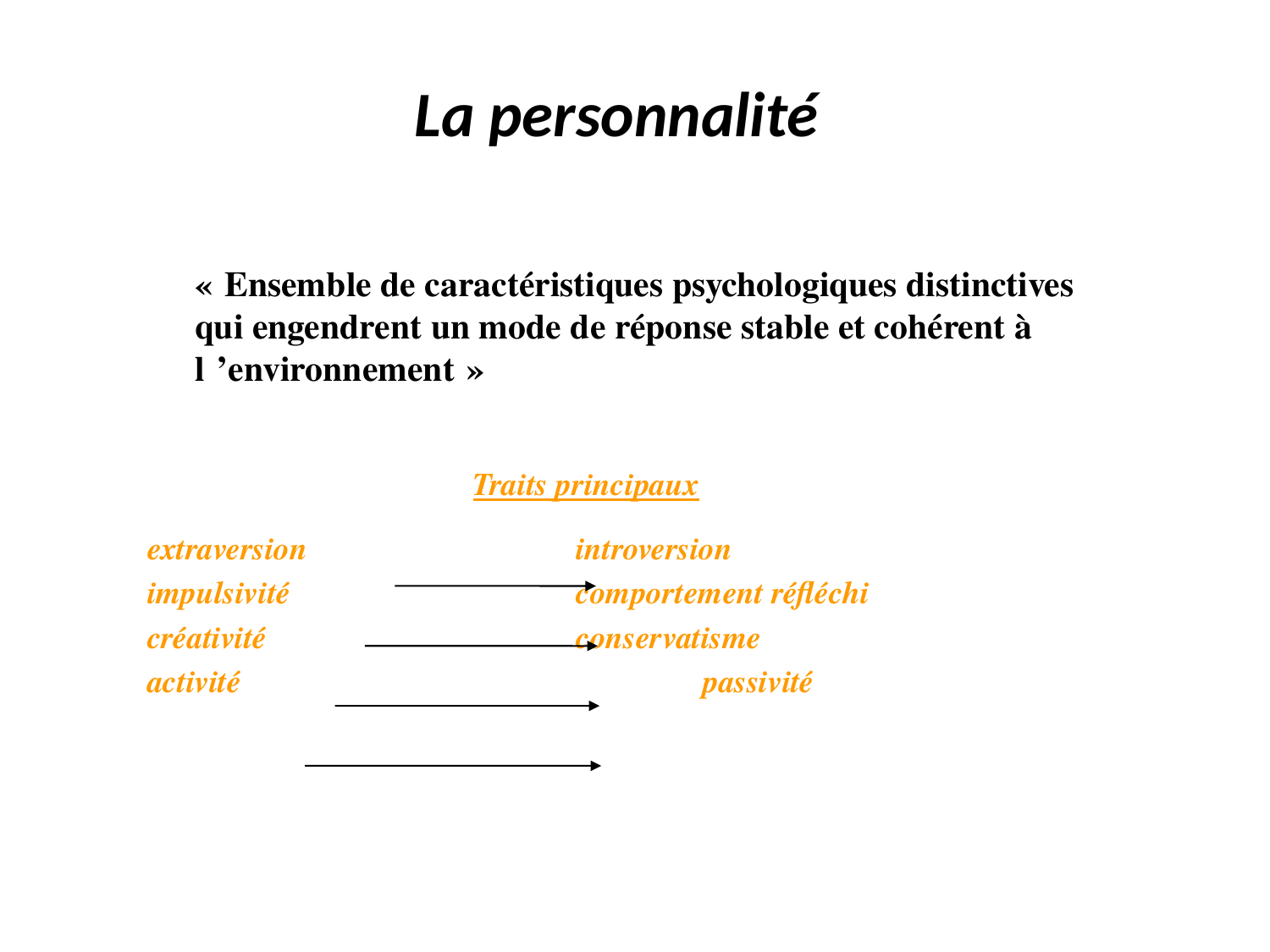

La personnalité

	« Ensemble de caractéristiques psychologiques distinctives qui engendrent un mode de réponse stable et cohérent à l ’environnement »

			   Traits principaux

extraversion			introversion
impulsivité			comportement réfléchi
créativité			conservatisme
activité				passivité